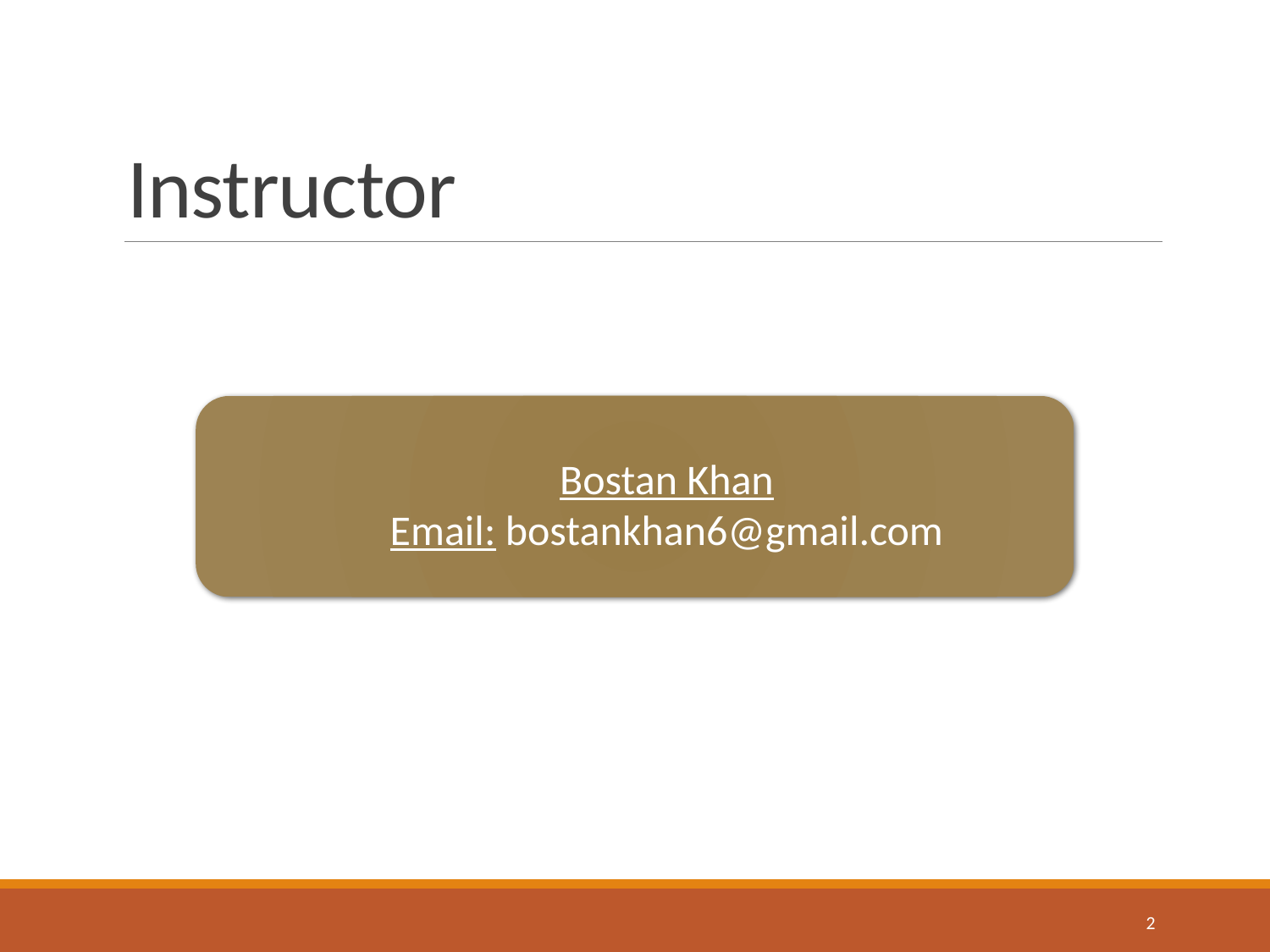

# Instructor

Bostan Khan
Email: bostankhan6@gmail.com

2